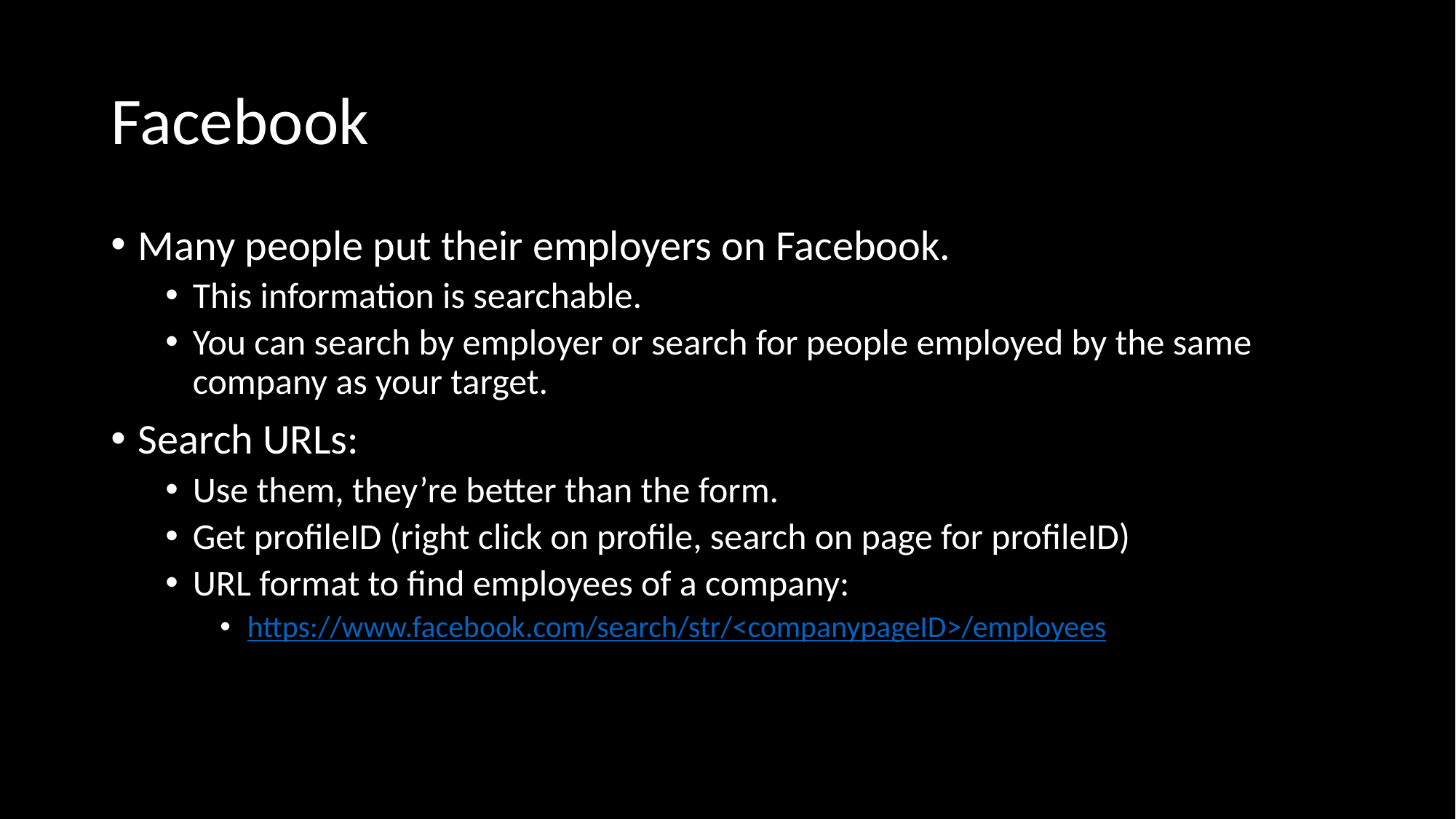

# Facebook
Many people put their employers on Facebook.
This information is searchable.
You can search by employer or search for people employed by the same company as your target.
Search URLs:
Use them, they’re better than the form.
Get profileID (right click on profile, search on page for profileID)
URL format to find employees of a company:
https://www.facebook.com/search/str/<companypageID>/employees